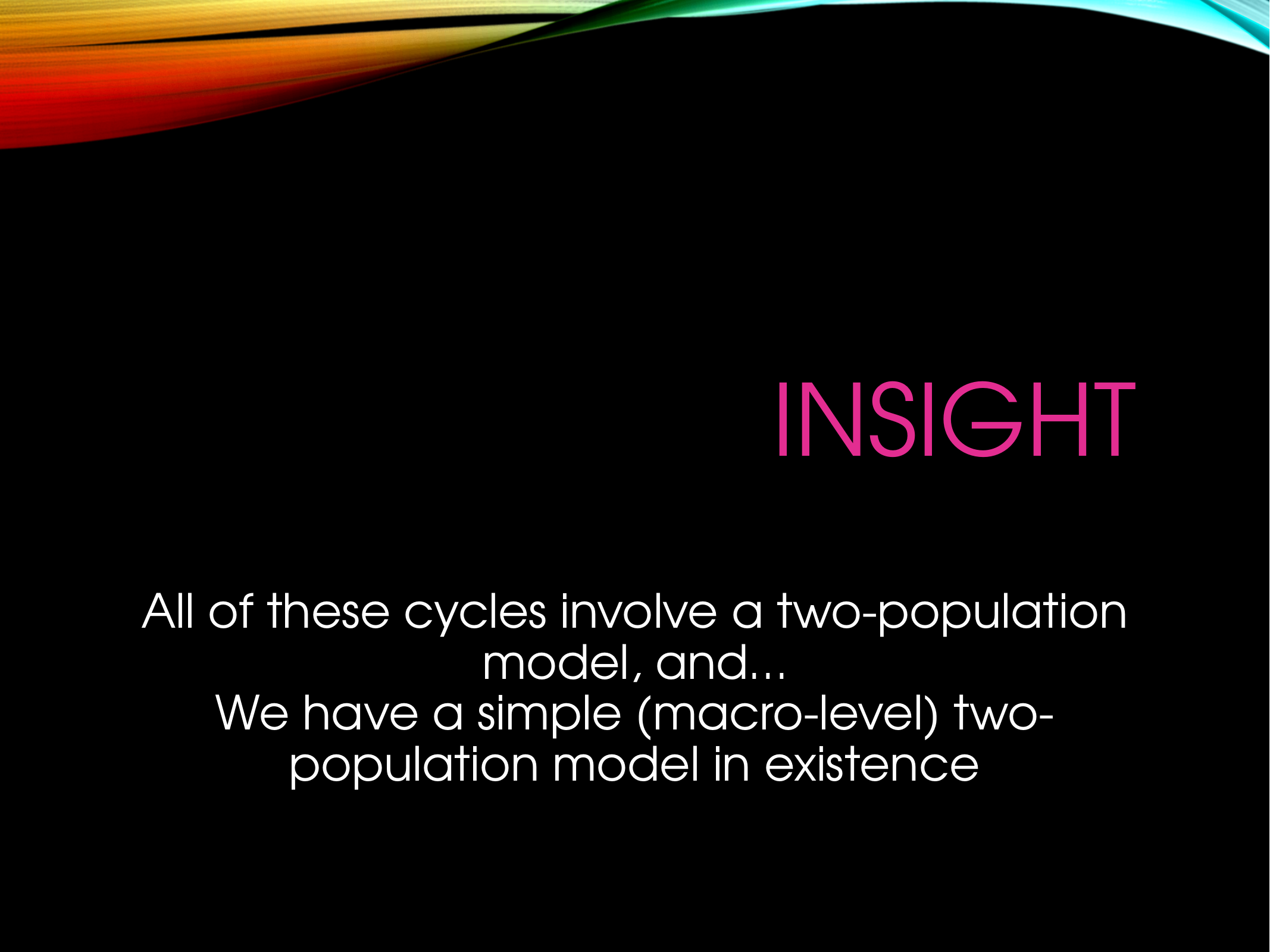

# Insight
All of these cycles involve a two-population model, and…
We have a simple (macro-level) two-population model in existence